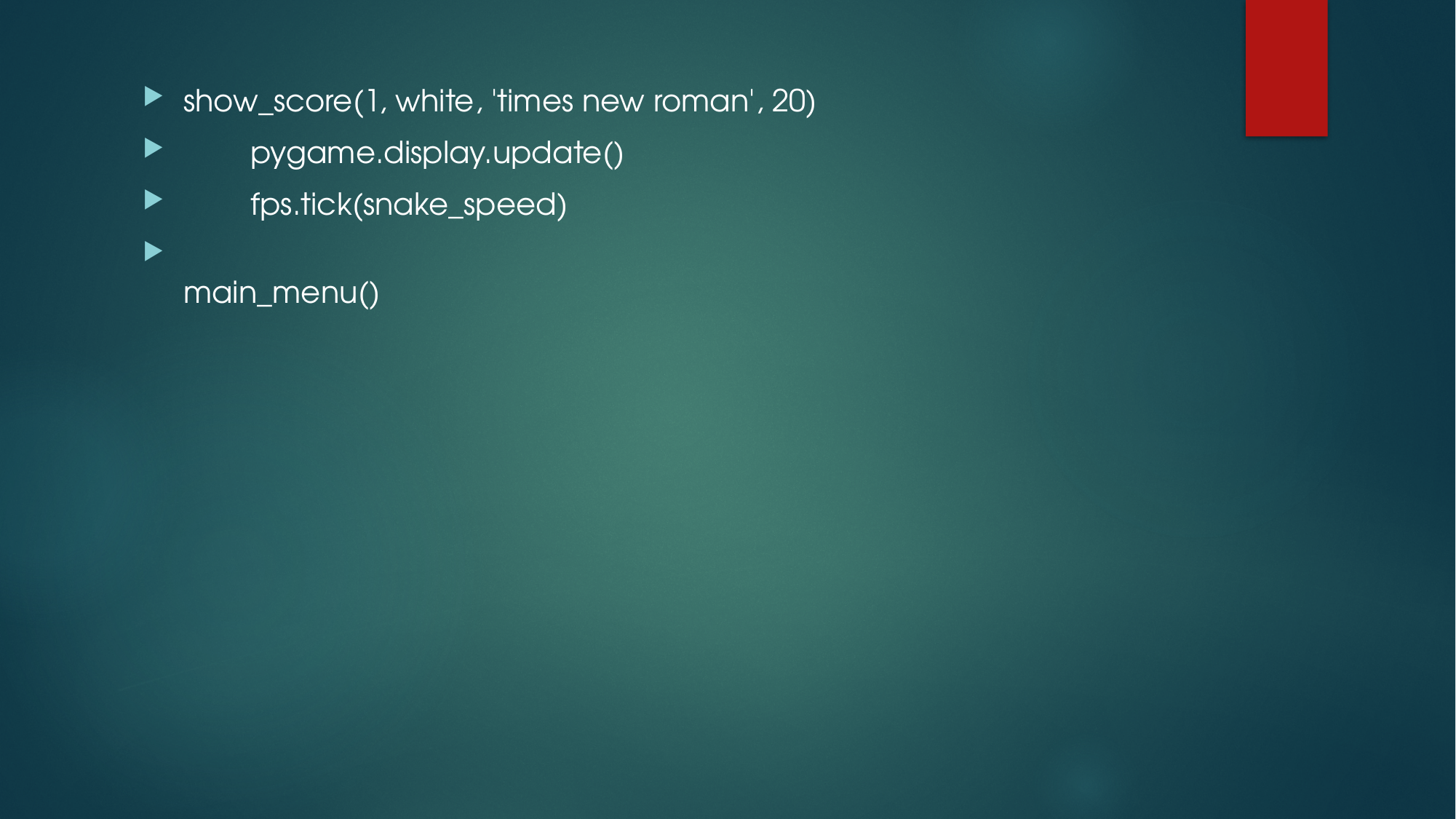

show_score(1, white, 'times new roman', 20)
        pygame.display.update()
        fps.tick(snake_speed)
main_menu()